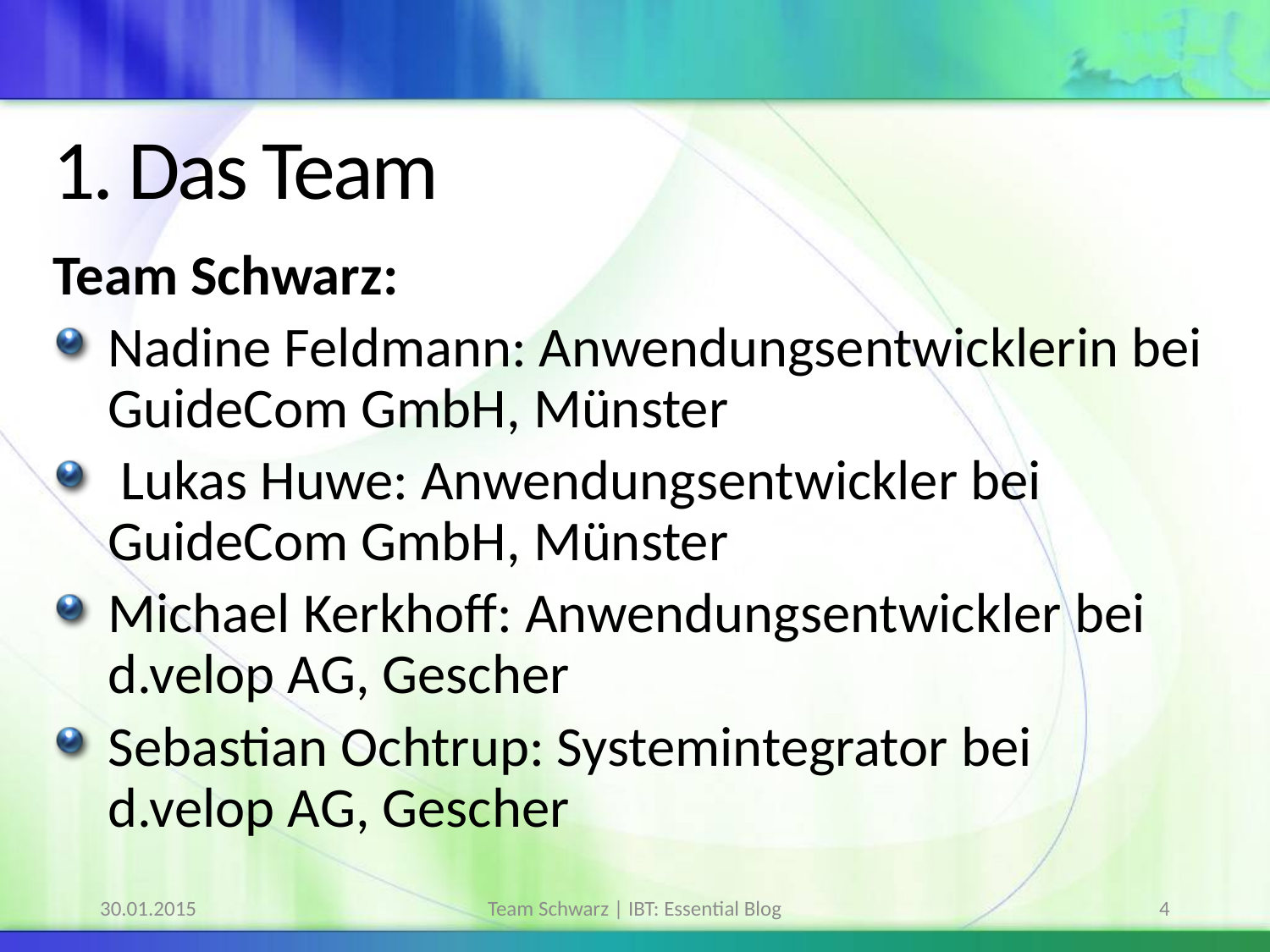

# 1. Das Team
Team Schwarz:
Nadine Feldmann: Anwendungsentwicklerin bei GuideCom GmbH, Münster
 Lukas Huwe: Anwendungsentwickler bei GuideCom GmbH, Münster
Michael Kerkhoff: Anwendungsentwickler bei d.velop AG, Gescher
Sebastian Ochtrup: Systemintegrator bei
d.velop AG, Gescher

30.01.2015
Team Schwarz | IBT: Essential Blog
4